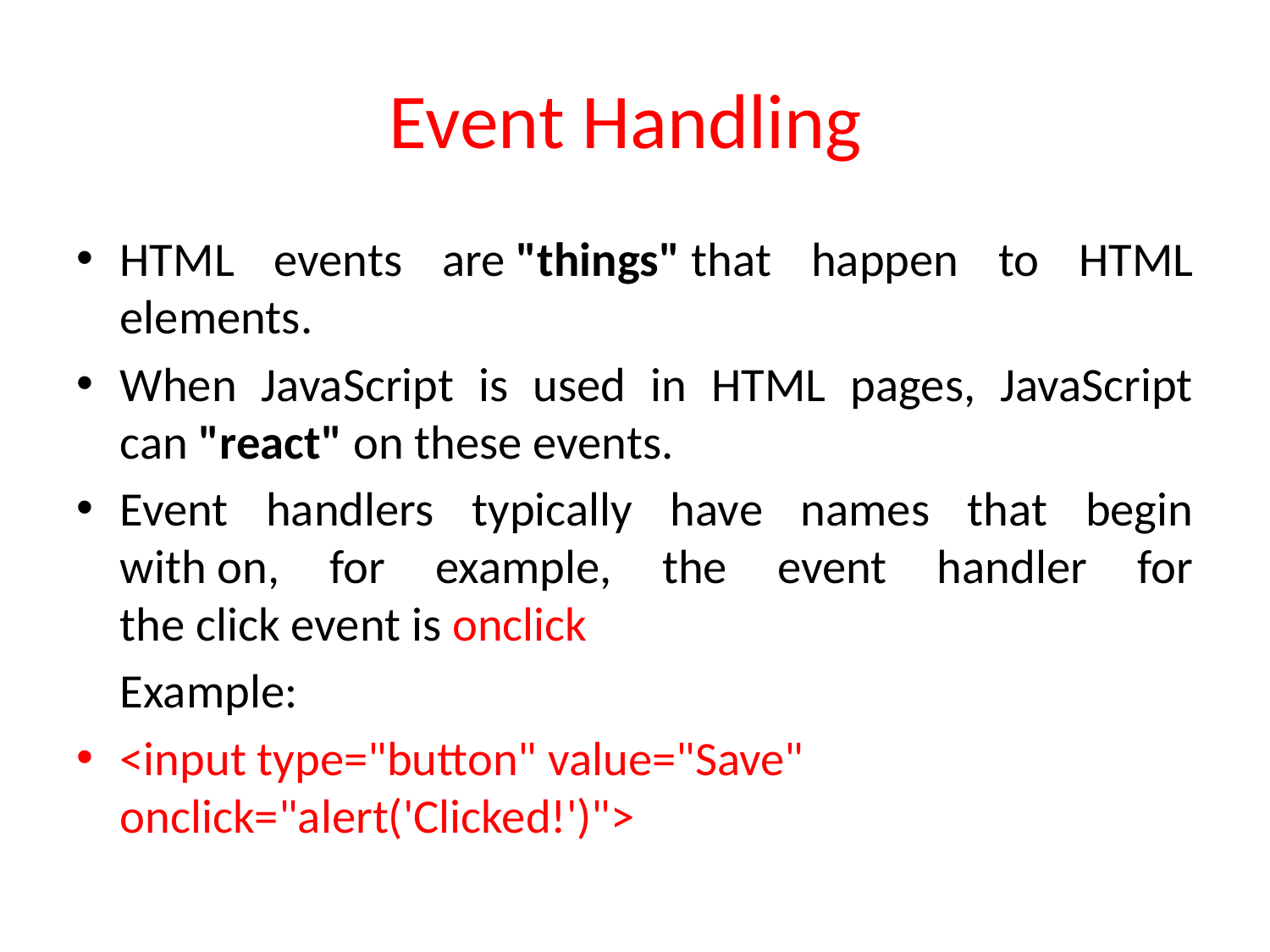

# Event Handling
HTML events are "things" that happen to HTML elements.
When JavaScript is used in HTML pages, JavaScript can "react" on these events.
Event handlers typically have names that begin with on, for example, the event handler for the click event is onclick
	Example:
<input type="button" value="Save" onclick="alert('Clicked!')">